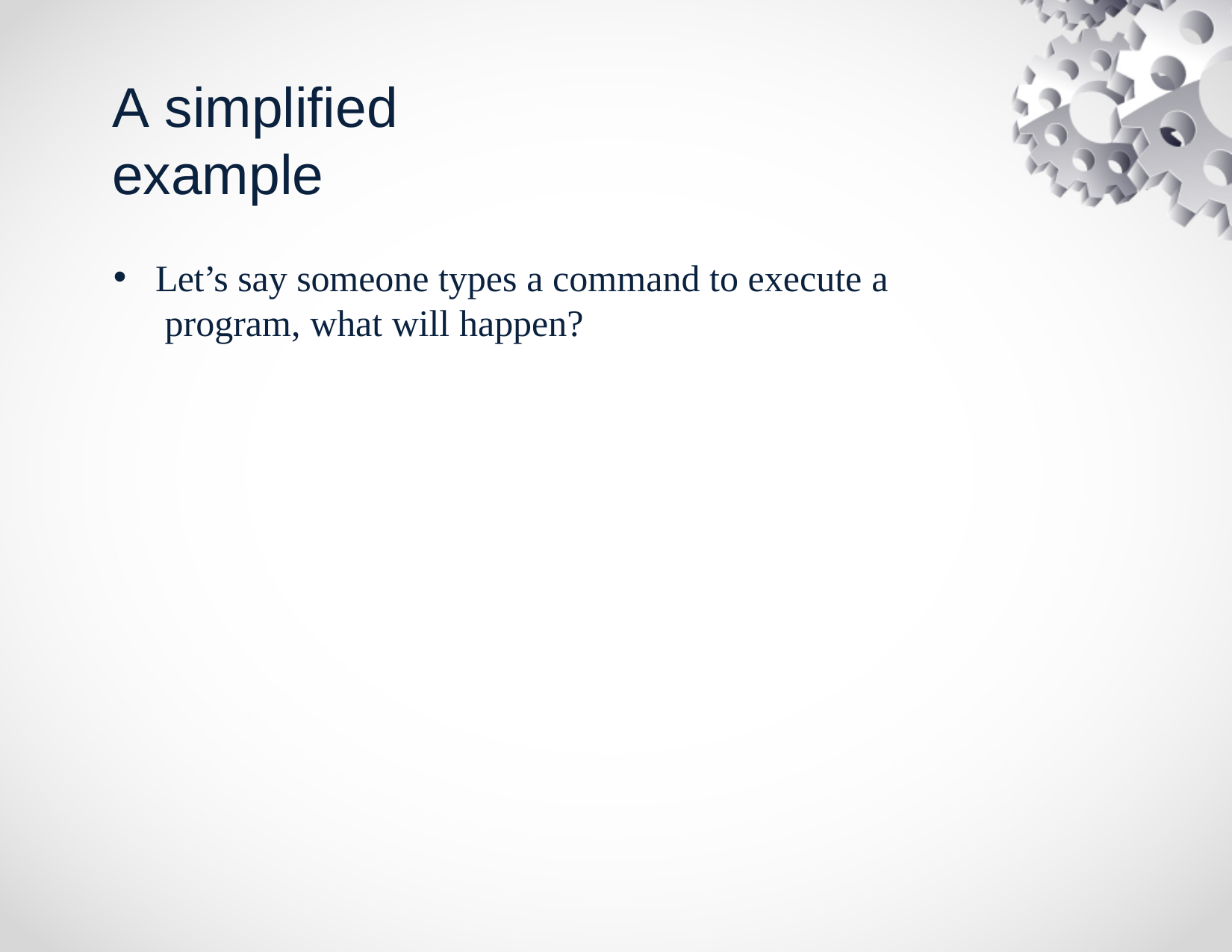

# A simplified example
Let’s say someone types a command to execute a  program, what will happen?